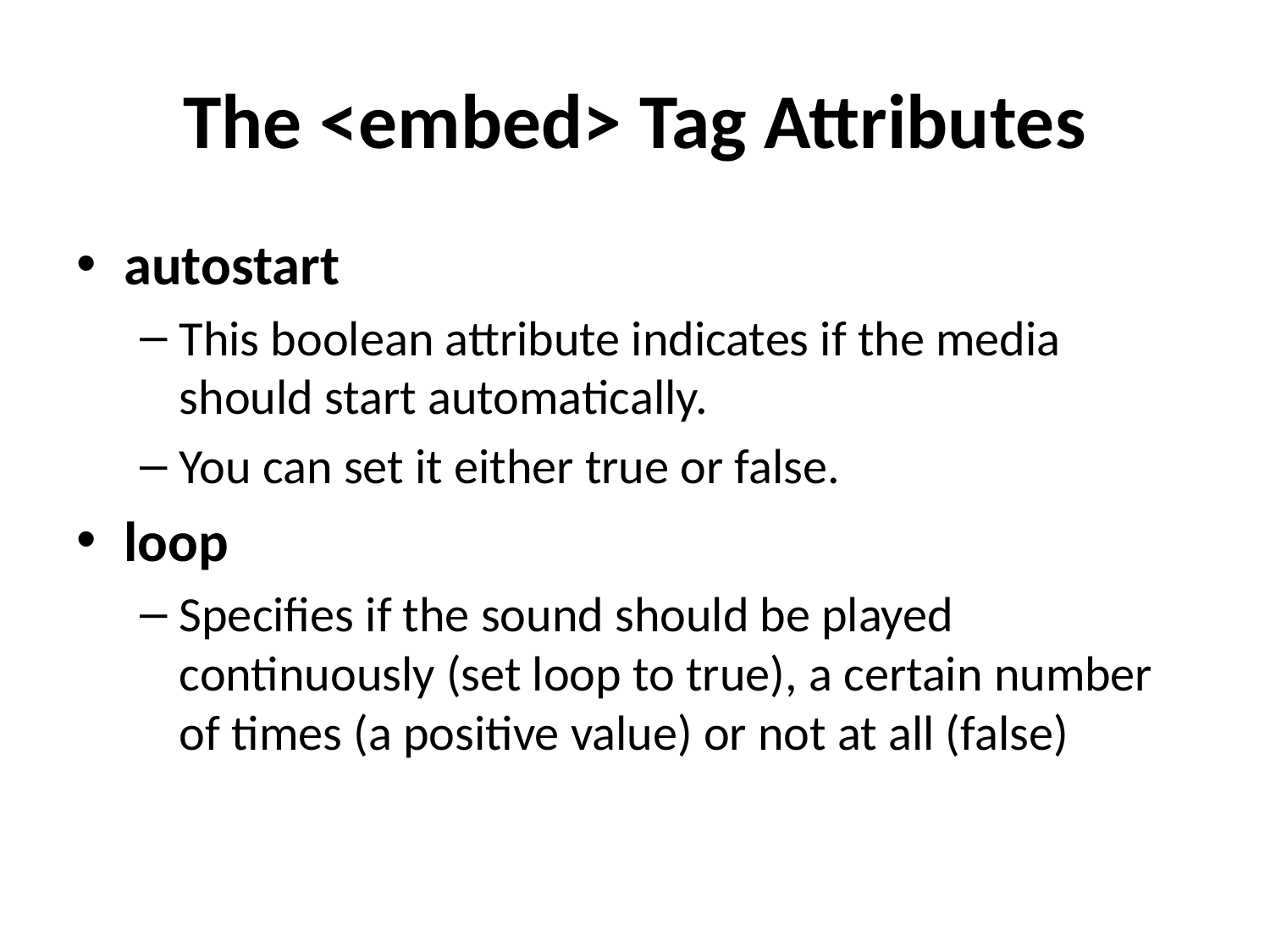

# The <embed> Tag Attributes
autostart
This boolean attribute indicates if the media should start automatically.
You can set it either true or false.
loop
Specifies if the sound should be played continuously (set loop to true), a certain number of times (a positive value) or not at all (false)